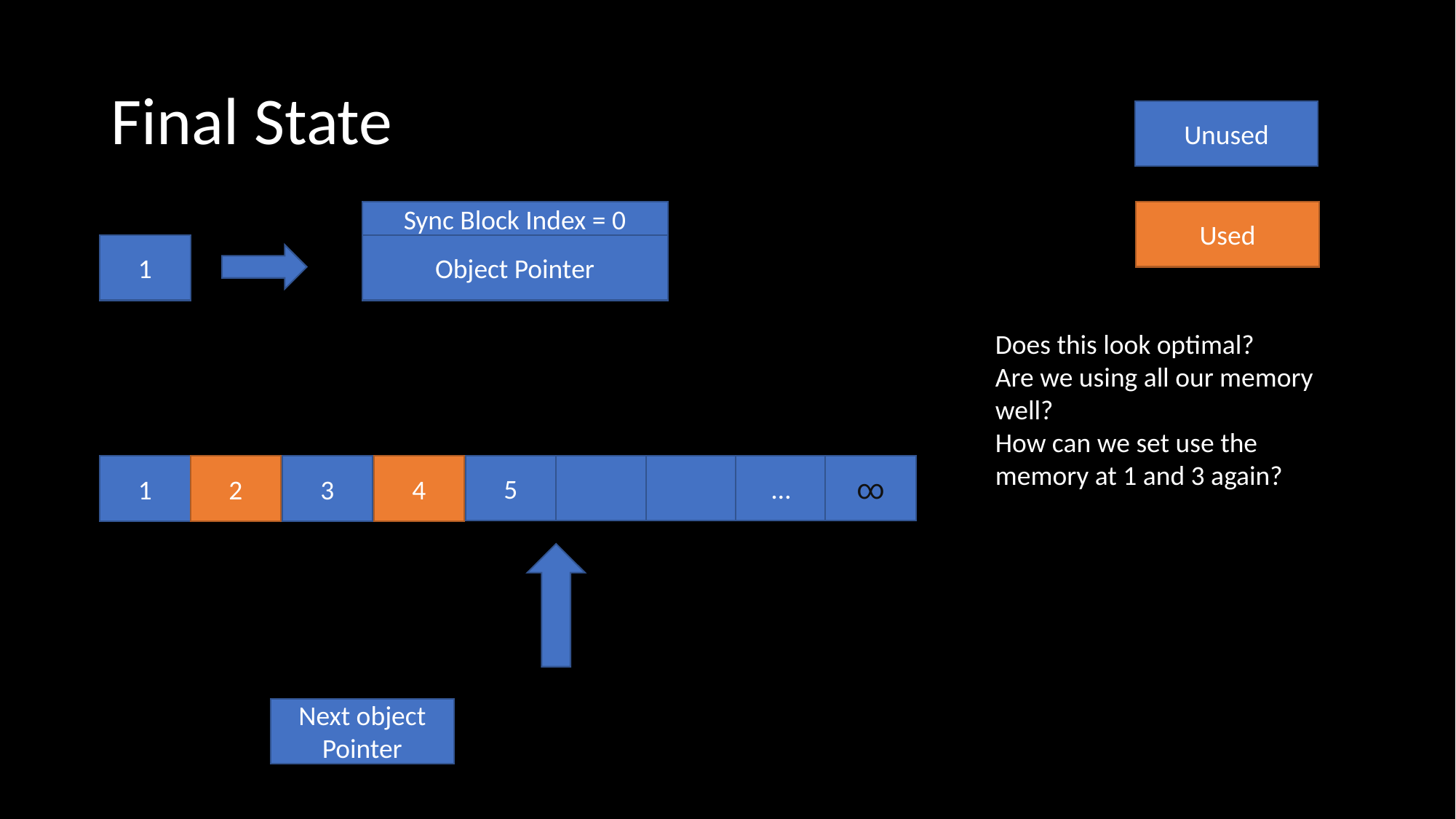

# Final State
Unused
Sync Block Index = 0
Used
1
Object Pointer

Does this look optimal?
Are we using all our memory well?
How can we set use the memory at 1 and 3 again?

5

…
∞
1
2
3
4

Next object Pointer